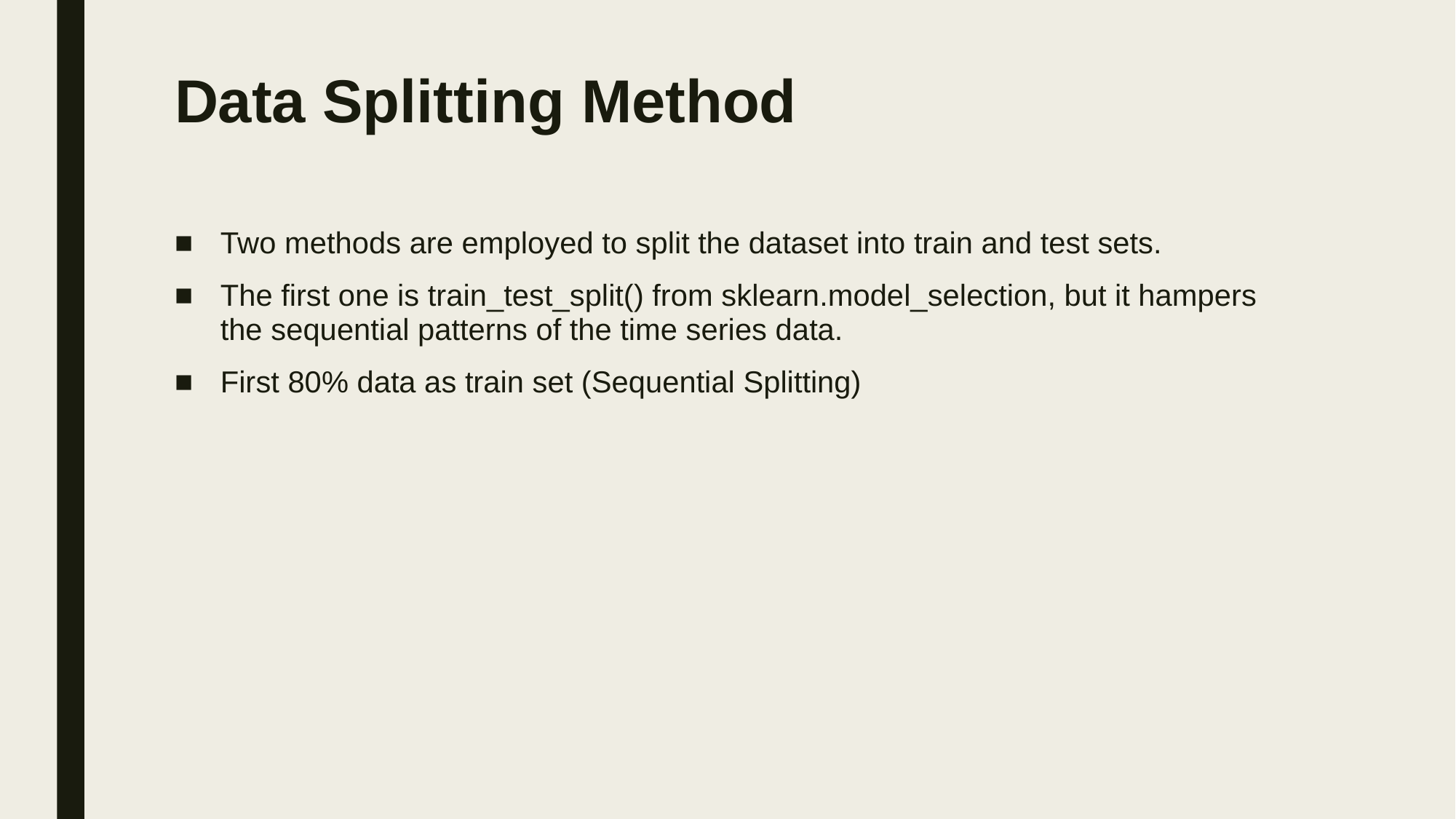

# Data Splitting Method
Two methods are employed to split the dataset into train and test sets.
The first one is train_test_split() from sklearn.model_selection, but it hampers the sequential patterns of the time series data.
First 80% data as train set (Sequential Splitting)